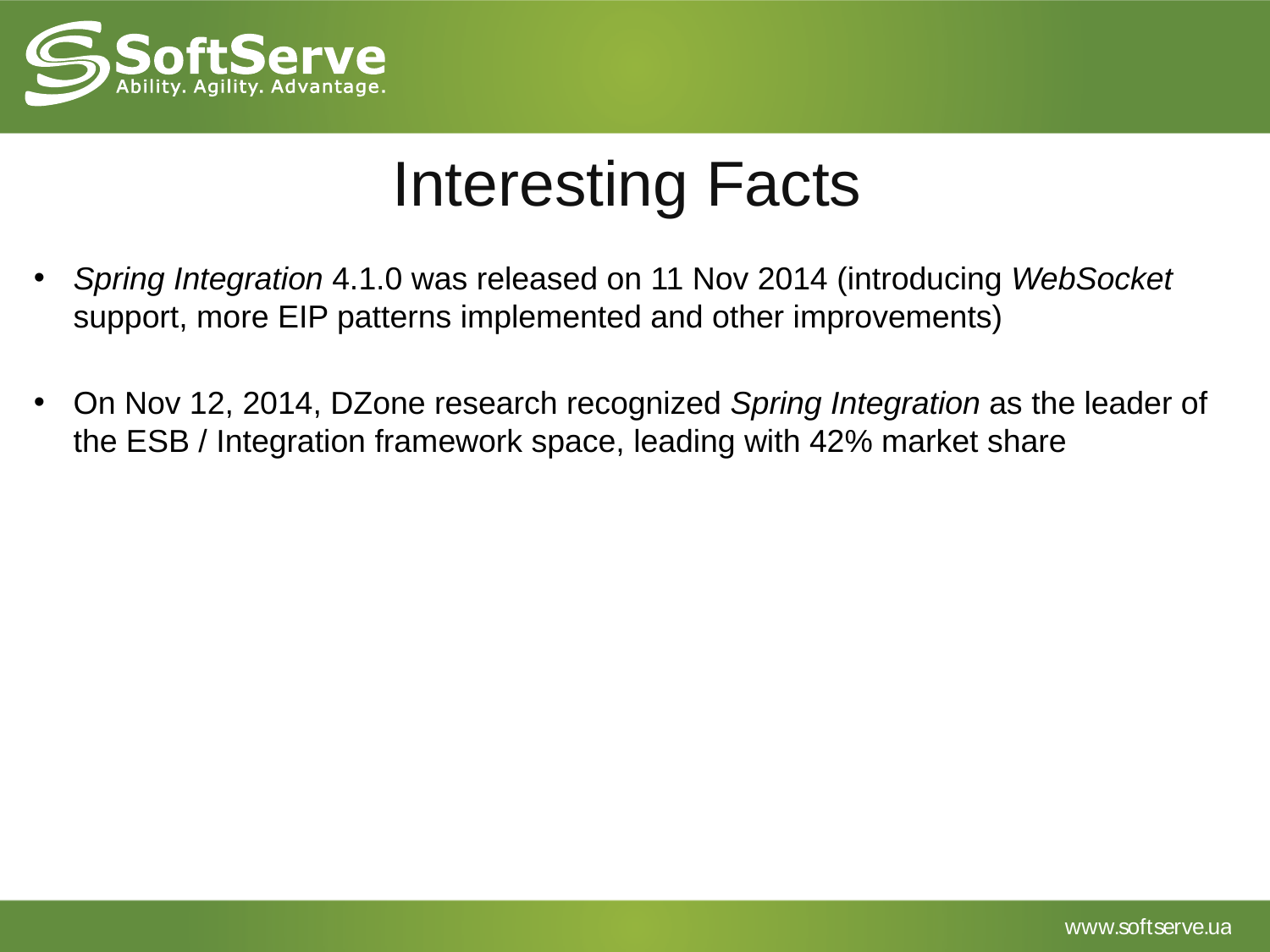

Interesting Facts
Spring Integration 4.1.0 was released on 11 Nov 2014 (introducing WebSocket support, more EIP patterns implemented and other improvements)
On Nov 12, 2014, DZone research recognized Spring Integration as the leader of the ESB / Integration framework space, leading with 42% market share